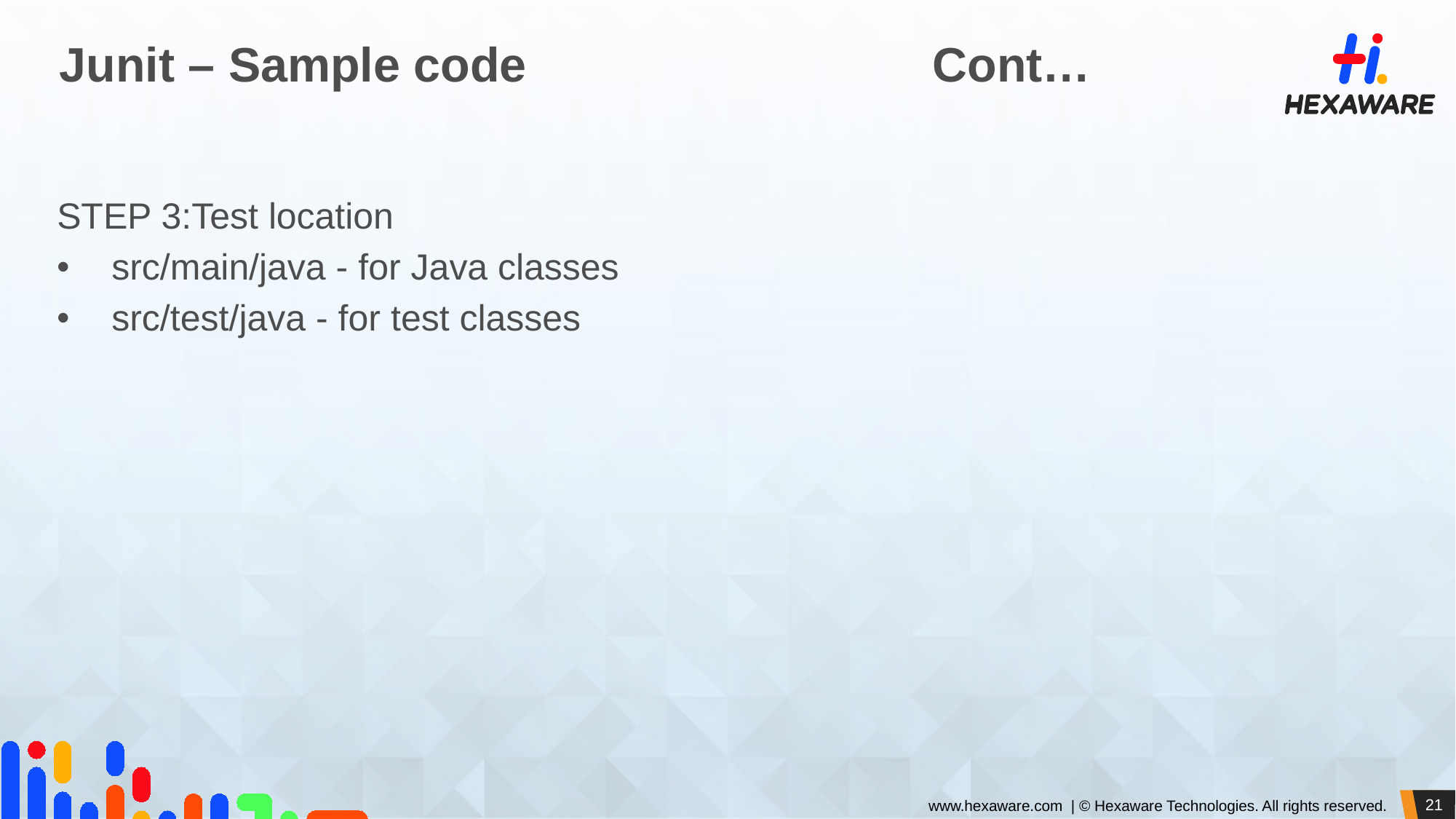

# Junit – Sample code				Cont…
STEP 3:Test location
src/main/java - for Java classes
src/test/java - for test classes